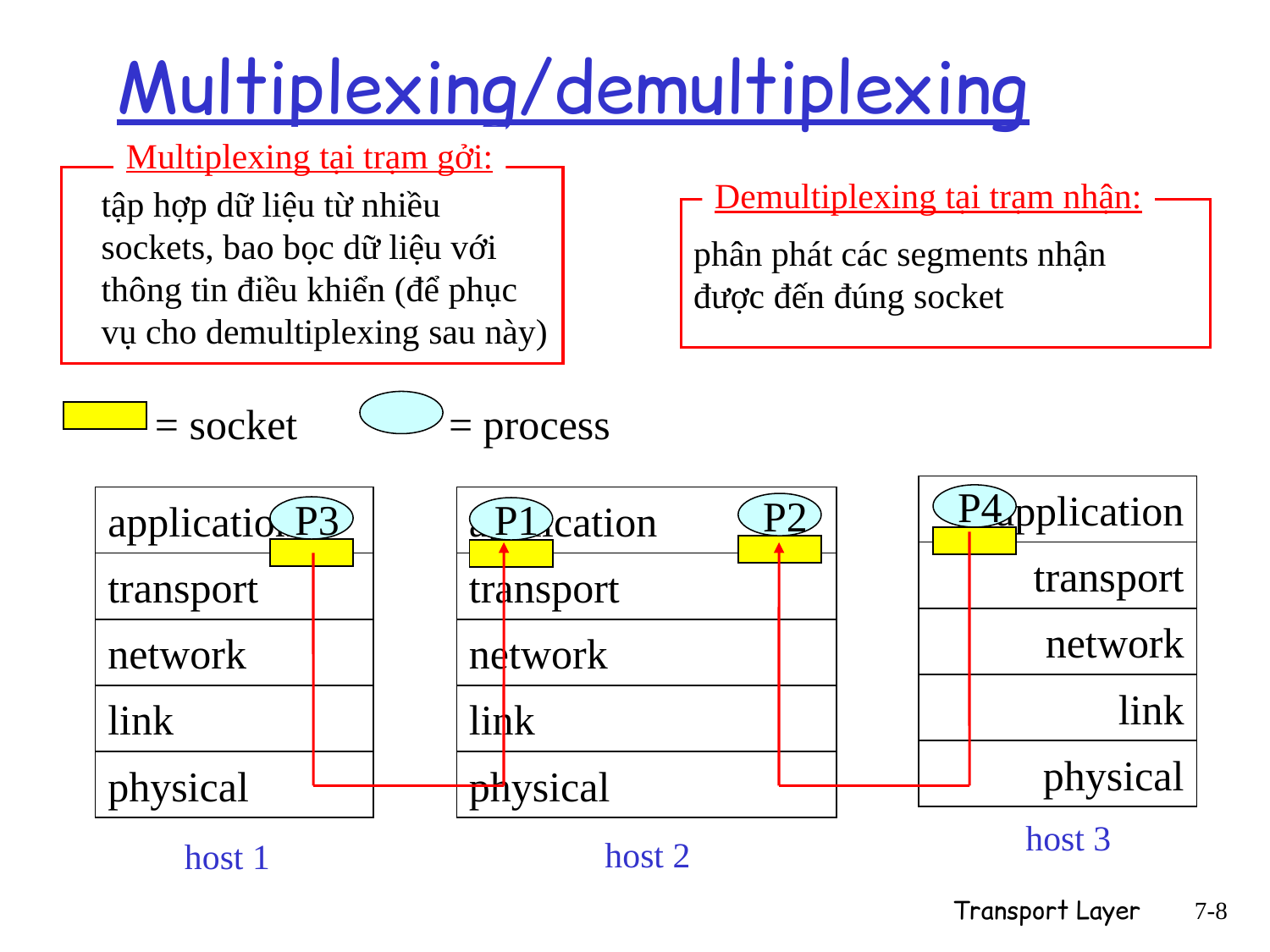

# Multiplexing/demultiplexing
Multiplexing tại trạm gởi:

tập hợp dữ liệu từ nhiều
sockets, bao bọc dữ liệu với
thông tin điều khiển (để phục
vụ cho demultiplexing sau này)

Demultiplexing tại trạm nhận:

phân phát các segments nhận
được đến đúng socket

= socket

= process

application
transport
network
link
physical
P4

application
transport
network
link
physical
application
transport
network
link
physical
P1

P2

P3

P1

host 3
host 2
host 1
Transport Layer
7-8